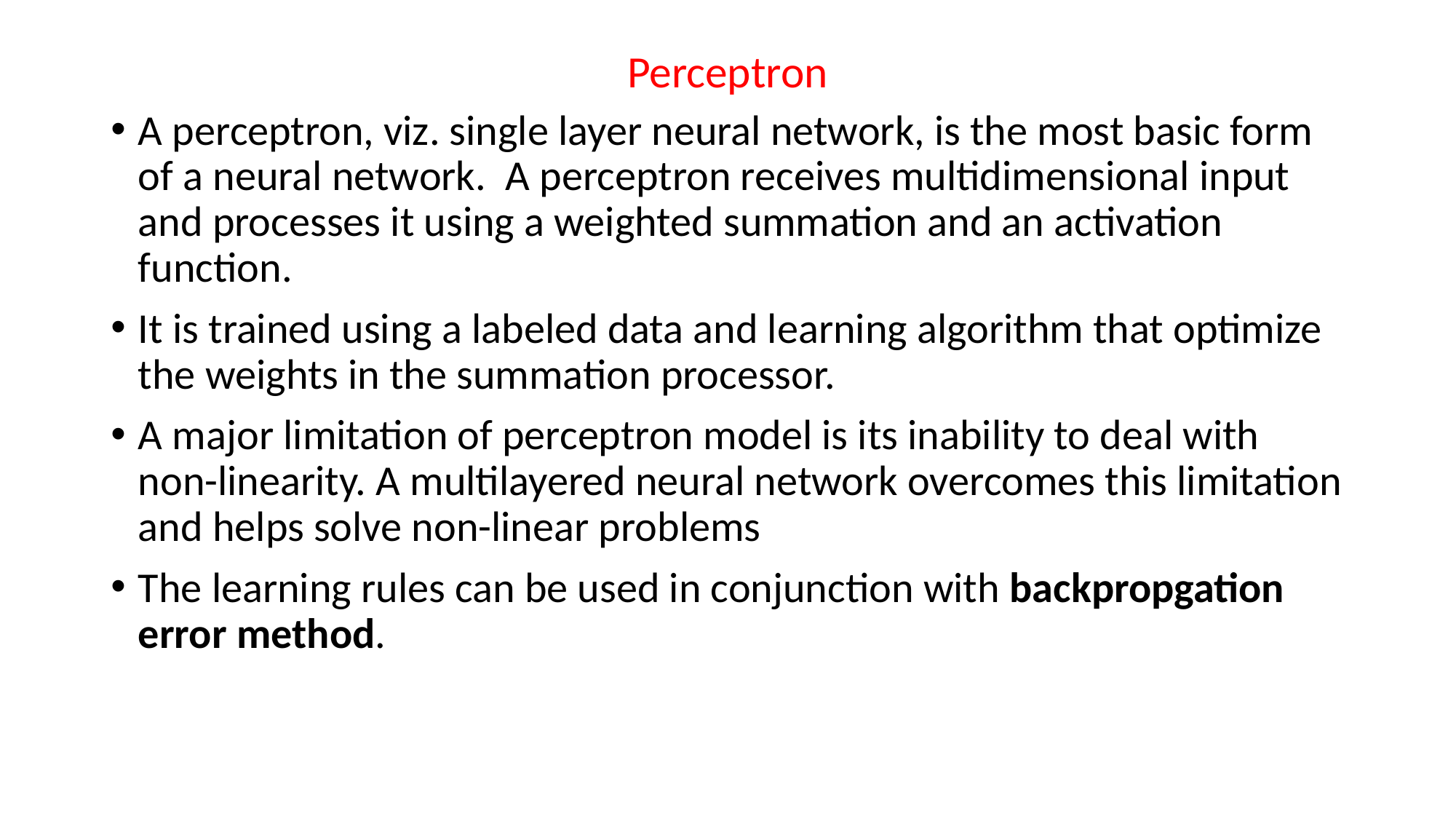

# Perceptron
A perceptron, viz. single layer neural network, is the most basic form of a neural network.  A perceptron receives multidimensional input and processes it using a weighted summation and an activation function.
It is trained using a labeled data and learning algorithm that optimize the weights in the summation processor.
A major limitation of perceptron model is its inability to deal with non-linearity. A multilayered neural network overcomes this limitation and helps solve non-linear problems
The learning rules can be used in conjunction with backpropgation error method.